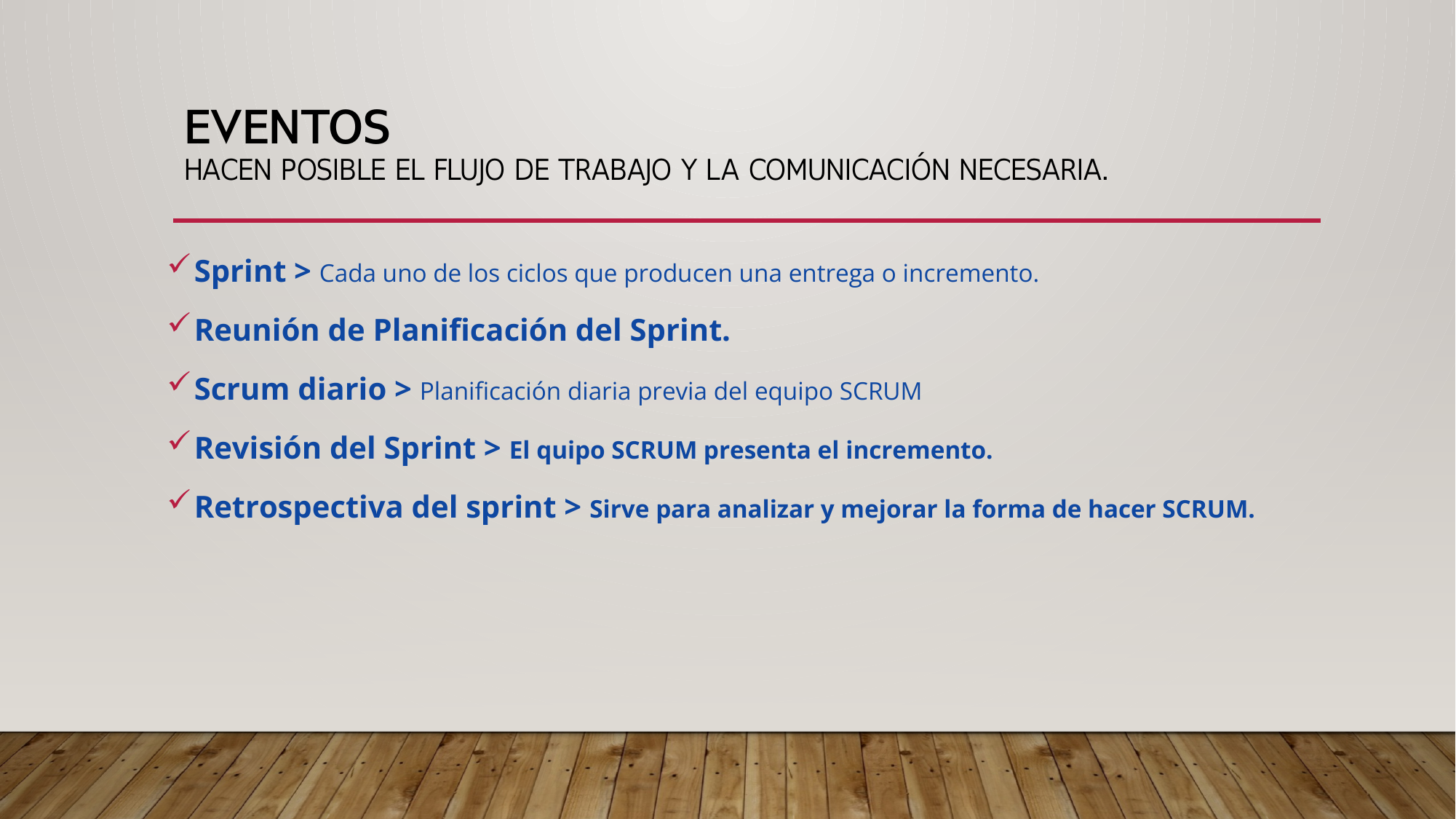

# Eventos Hacen posible el flujo de trabajo y la comunicación necesaria.
Sprint > Cada uno de los ciclos que producen una entrega o incremento.
Reunión de Planificación del Sprint.
Scrum diario > Planificación diaria previa del equipo SCRUM
Revisión del Sprint > El quipo SCRUM presenta el incremento.
Retrospectiva del sprint > Sirve para analizar y mejorar la forma de hacer SCRUM.